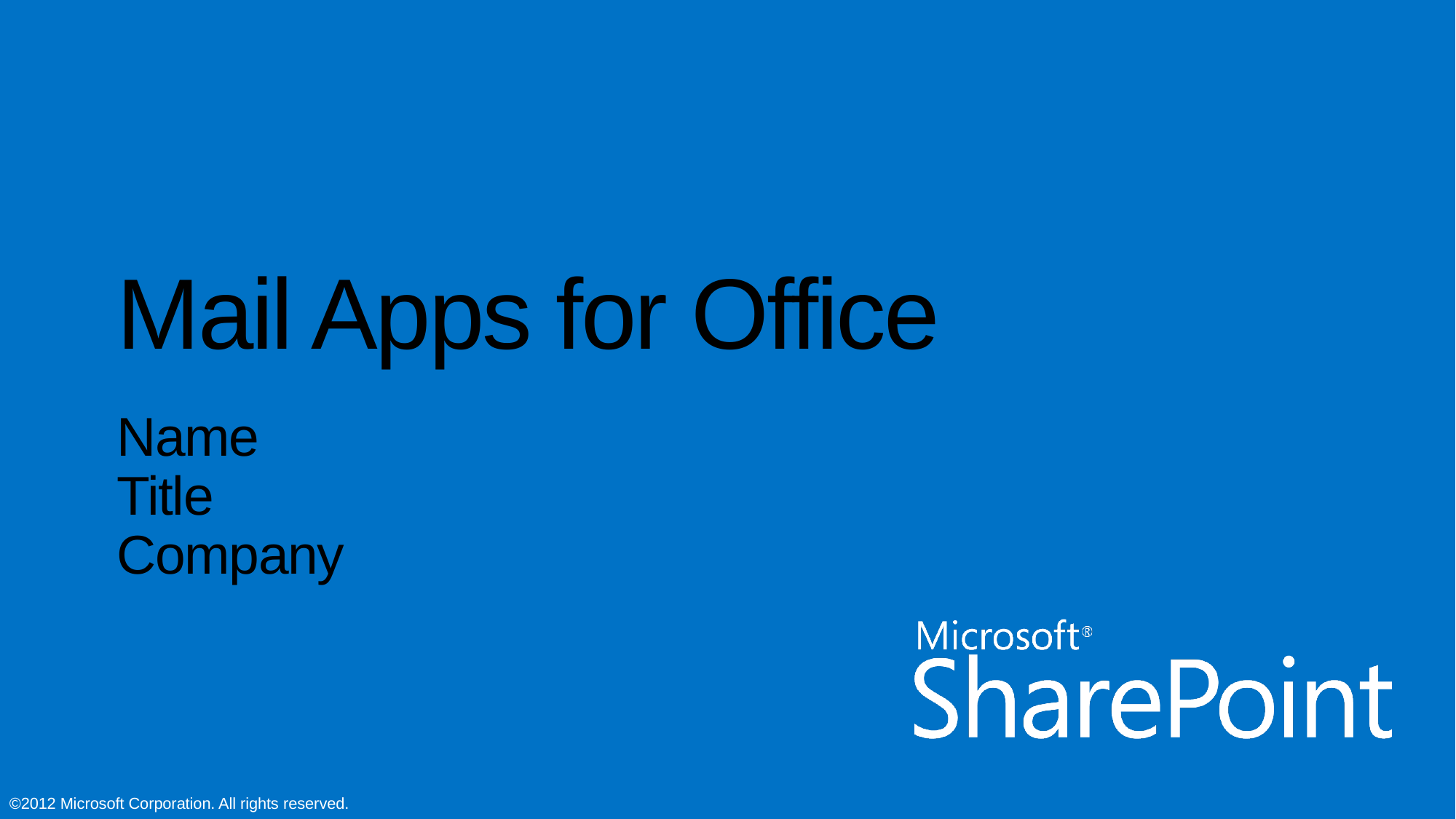

# Mail Apps for Office
Name
Title
Company